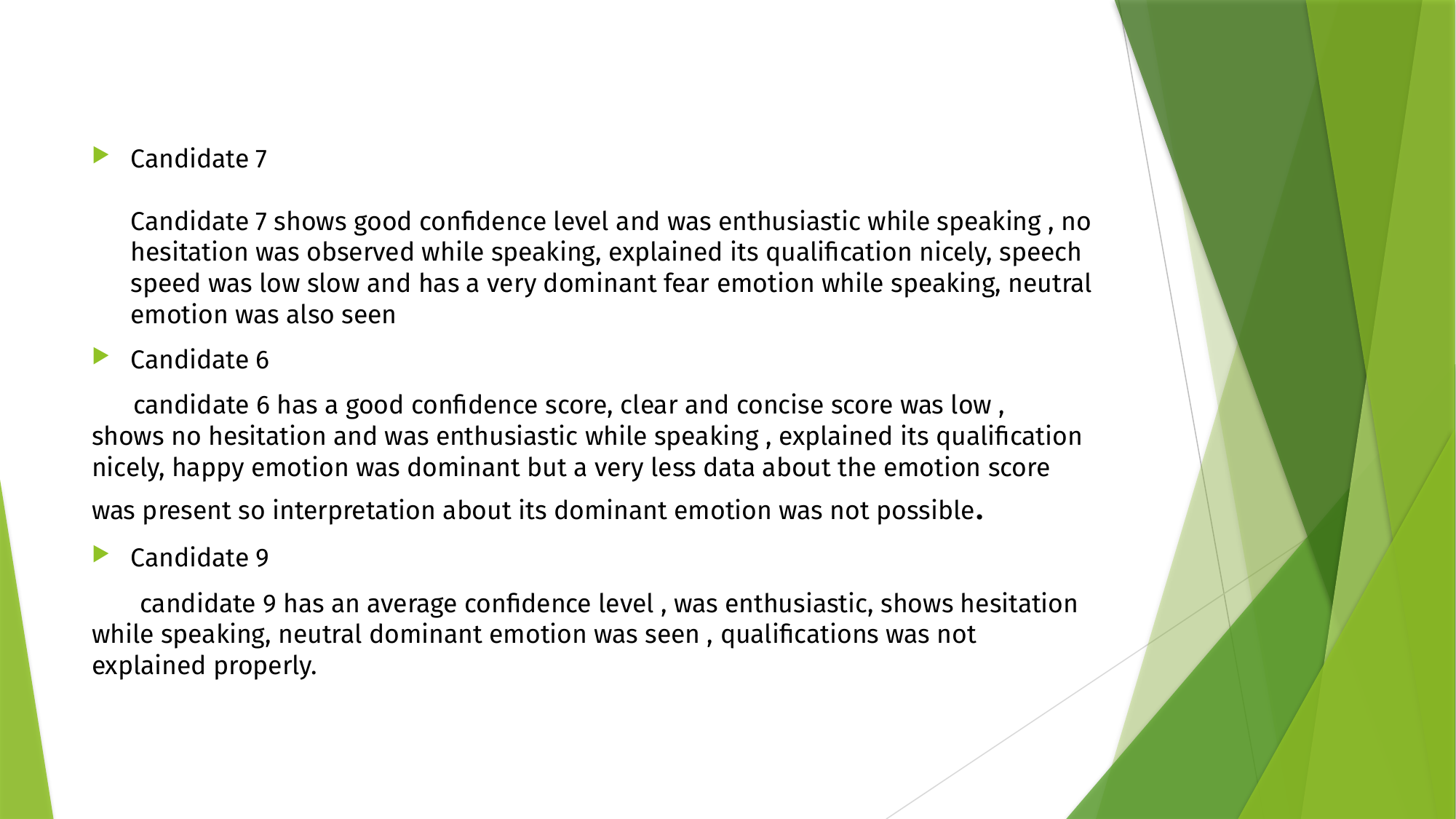

#
Candidate 7
Candidate 7 shows good confidence level and was enthusiastic while speaking , no hesitation was observed while speaking, explained its qualification nicely, speech speed was low slow and has a very dominant fear emotion while speaking, neutral emotion was also seen
Candidate 6
      candidate 6 has a good confidence score, clear and concise score was low ,           shows no hesitation and was enthusiastic while speaking , explained its qualification nicely, happy emotion was dominant but a very less data about the emotion score was present so interpretation about its dominant emotion was not possible.
Candidate 9
       candidate 9 has an average confidence level , was enthusiastic, shows hesitation while speaking, neutral dominant emotion was seen , qualifications was not explained properly.